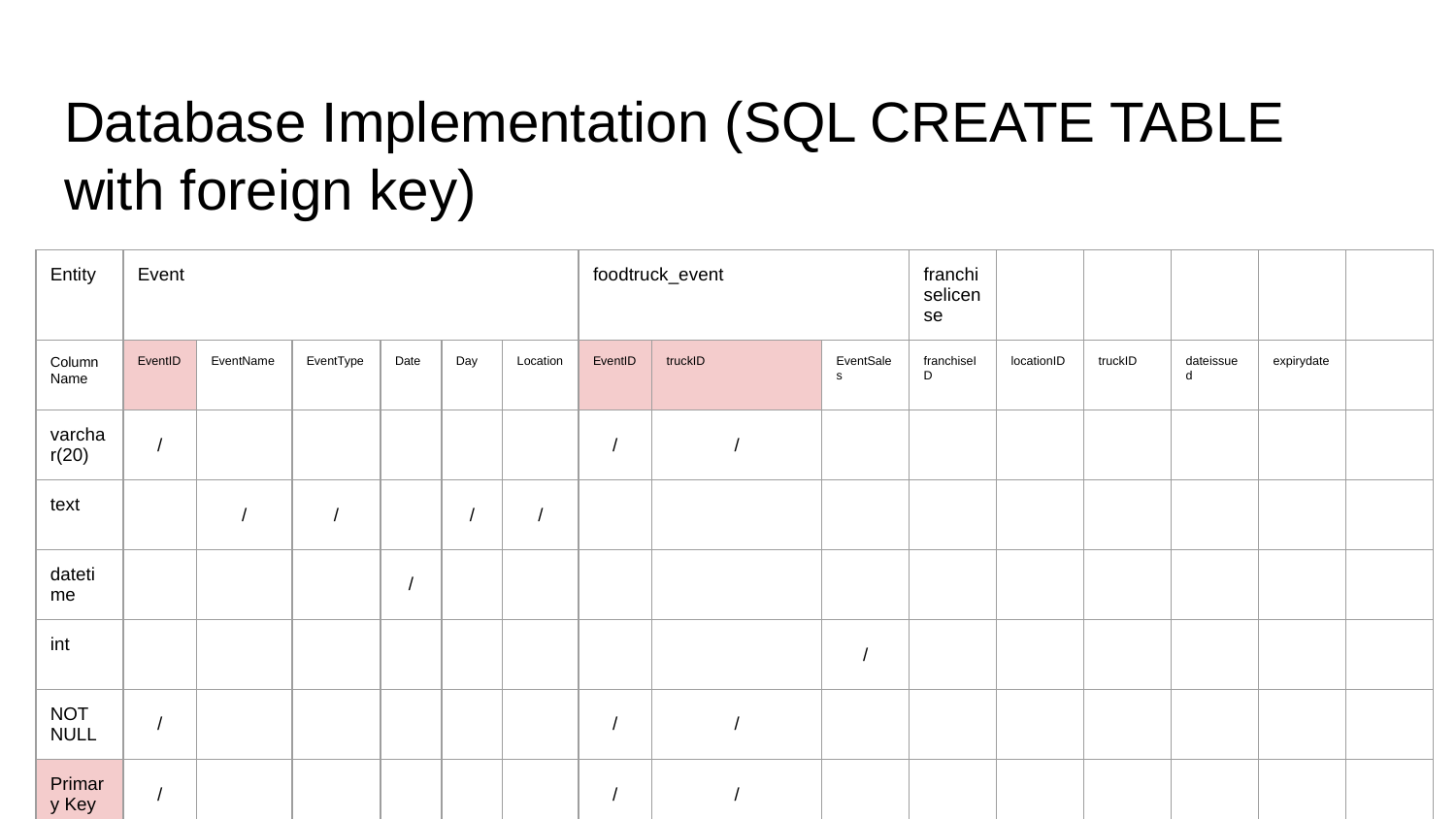

# Database Implementation (SQL CREATE TABLE with foreign key)
| Entity | Event |  |  |  |  |  | foodtruck\_event |  |  | franchiselicense |  |  |  |  |  |
| --- | --- | --- | --- | --- | --- | --- | --- | --- | --- | --- | --- | --- | --- | --- | --- |
| Column Name | EventID | EventName | EventType | Date | Day | Location | EventID | truckID | EventSales | franchiseID | locationID | truckID | dateissued | expirydate |  |
| varchar(20) | / |  |  |  |  |  | / | / |  |  |  |  |  |  |  |
| text |  | / | / |  | / | / |  |  |  |  |  |  |  |  |  |
| datetime |  |  |  | / |  |  |  |  |  |  |  |  |  |  |  |
| int |  |  |  |  |  |  |  |  | / |  |  |  |  |  |  |
| NOT NULL | / |  |  |  |  |  | / | / |  |  |  |  |  |  |  |
| Primary Key | / |  |  |  |  |  | / | / |  |  |  |  |  |  |  |
| Foreign Key |  |  |  |  |  |  |  |  |  |  |  |  |  |  |  |